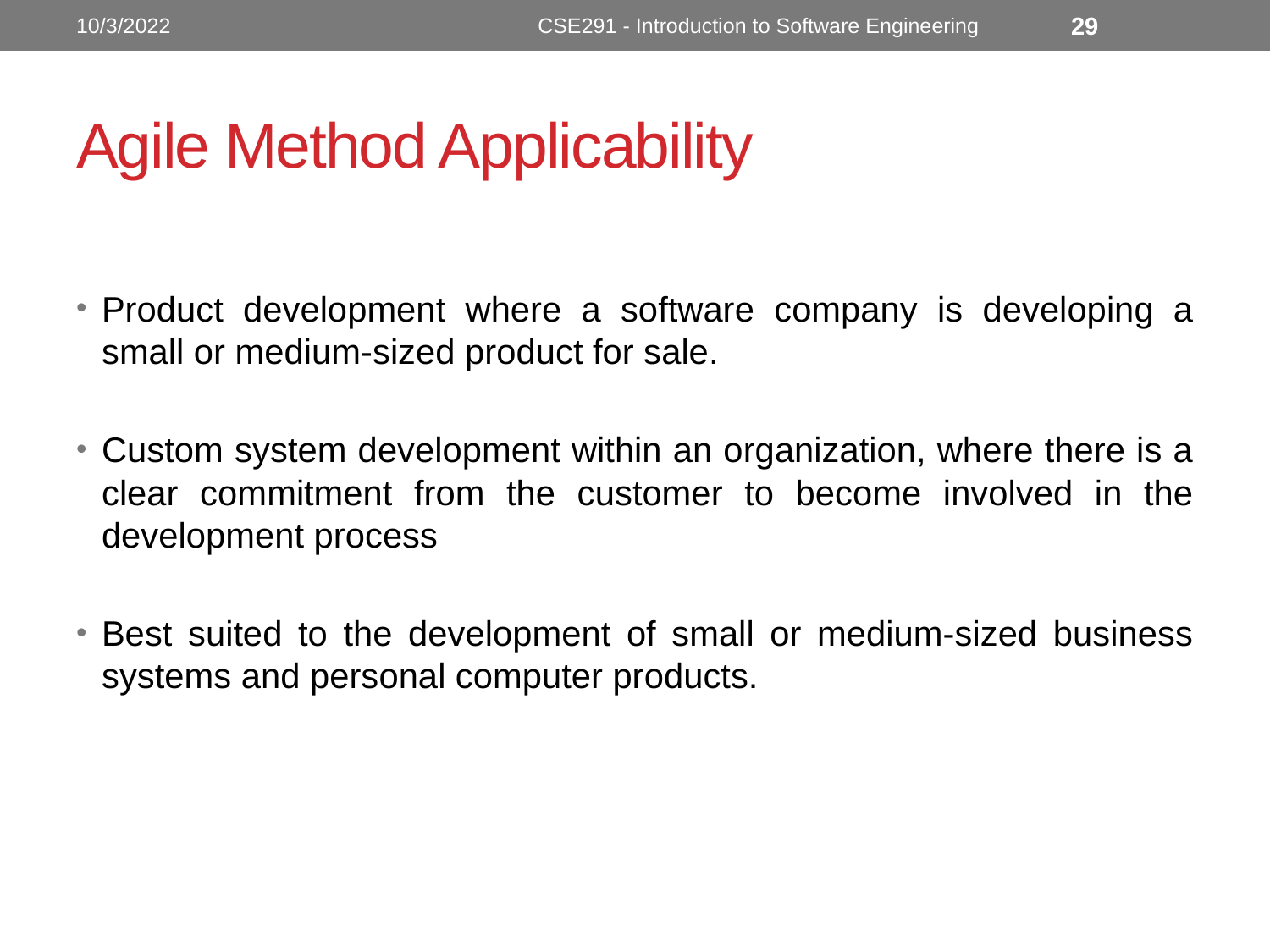

10/3/2022
CSE291 - Introduction to Software Engineering
29
# Agile Method Applicability

Product development where a software company is developing a small or medium-sized product for sale.

Custom system development within an organization, where there is a clear commitment from the customer to become involved in the development process

Best suited to the development of small or medium-sized business systems and personal computer products.